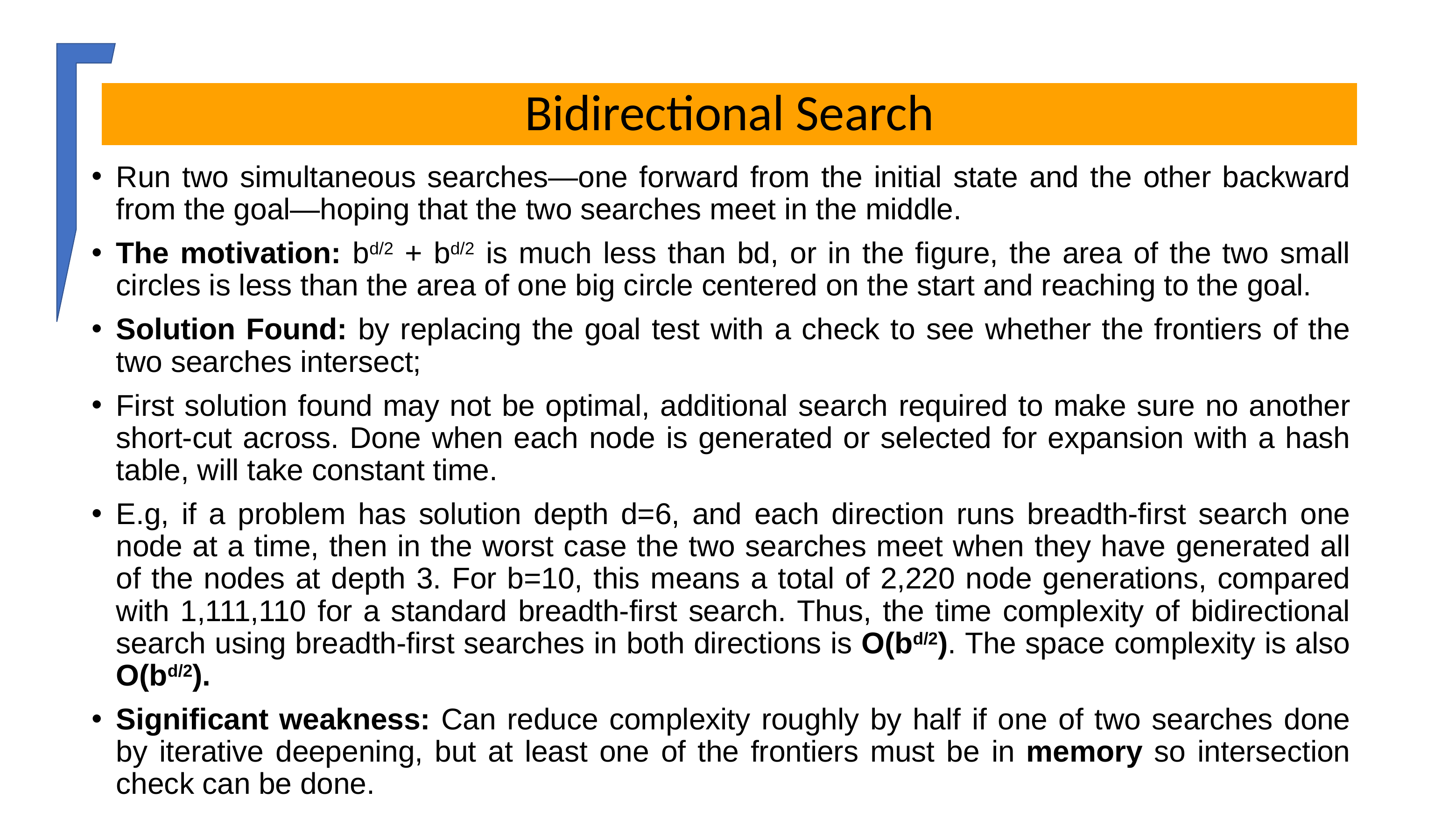

# Bidirectional Search
Run two simultaneous searches—one forward from the initial state and the other backward from the goal—hoping that the two searches meet in the middle.
The motivation: bd/2 + bd/2 is much less than bd, or in the figure, the area of the two small circles is less than the area of one big circle centered on the start and reaching to the goal.
Solution Found: by replacing the goal test with a check to see whether the frontiers of the two searches intersect;
First solution found may not be optimal, additional search required to make sure no another short-cut across. Done when each node is generated or selected for expansion with a hash table, will take constant time.
E.g, if a problem has solution depth d=6, and each direction runs breadth-first search one node at a time, then in the worst case the two searches meet when they have generated all of the nodes at depth 3. For b=10, this means a total of 2,220 node generations, compared with 1,111,110 for a standard breadth-first search. Thus, the time complexity of bidirectional search using breadth-first searches in both directions is O(bd/2). The space complexity is also O(bd/2).
Significant weakness: Can reduce complexity roughly by half if one of two searches done by iterative deepening, but at least one of the frontiers must be in memory so intersection check can be done.